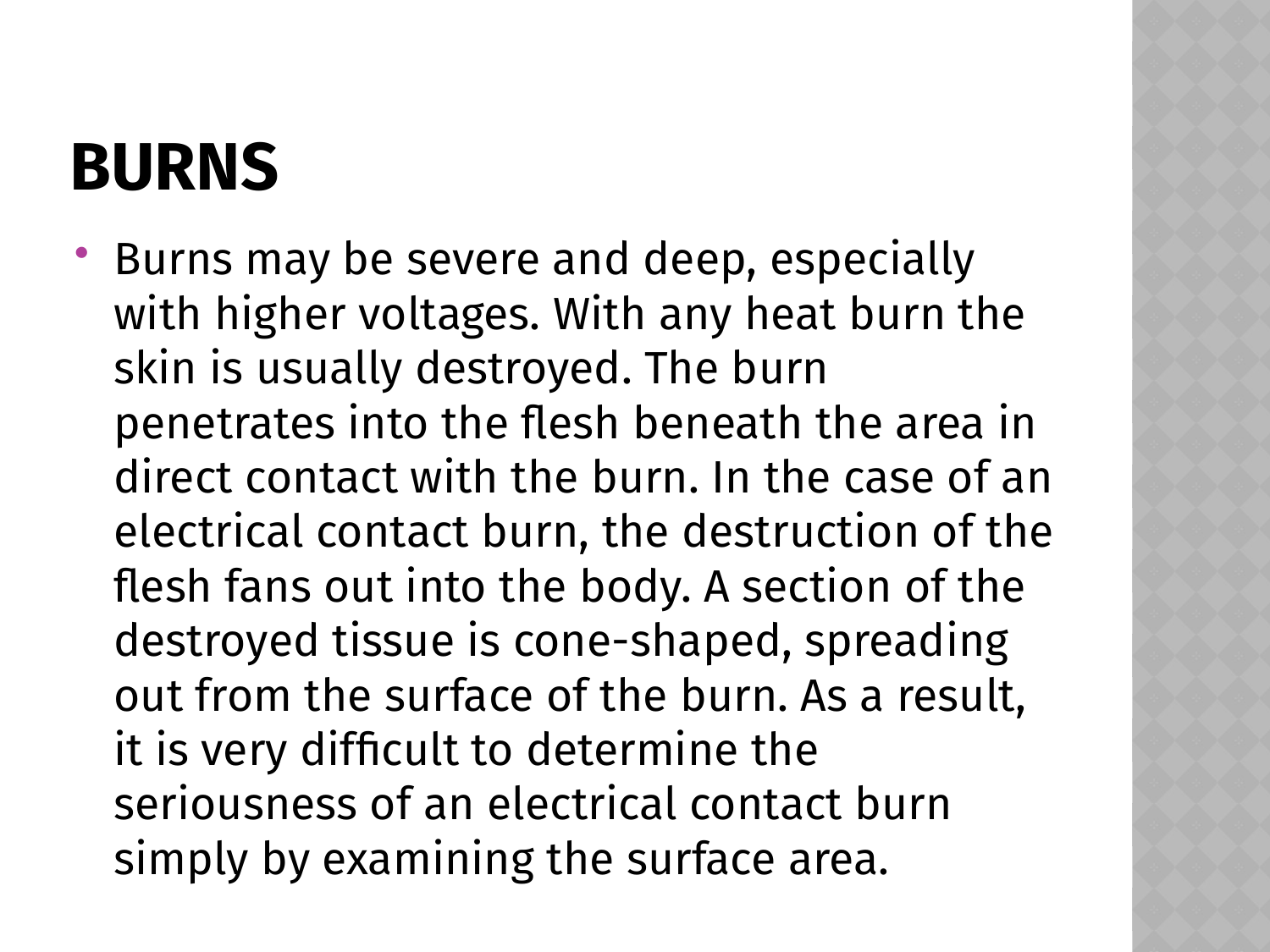

# Burns
Burns may be severe and deep, especially with higher voltages. With any heat burn the skin is usually destroyed. The burn penetrates into the flesh beneath the area in direct contact with the burn. In the case of an electrical contact burn, the destruction of the flesh fans out into the body. A section of the destroyed tissue is cone-shaped, spreading out from the surface of the burn. As a result, it is very difficult to determine the seriousness of an electrical contact burn simply by examining the surface area.